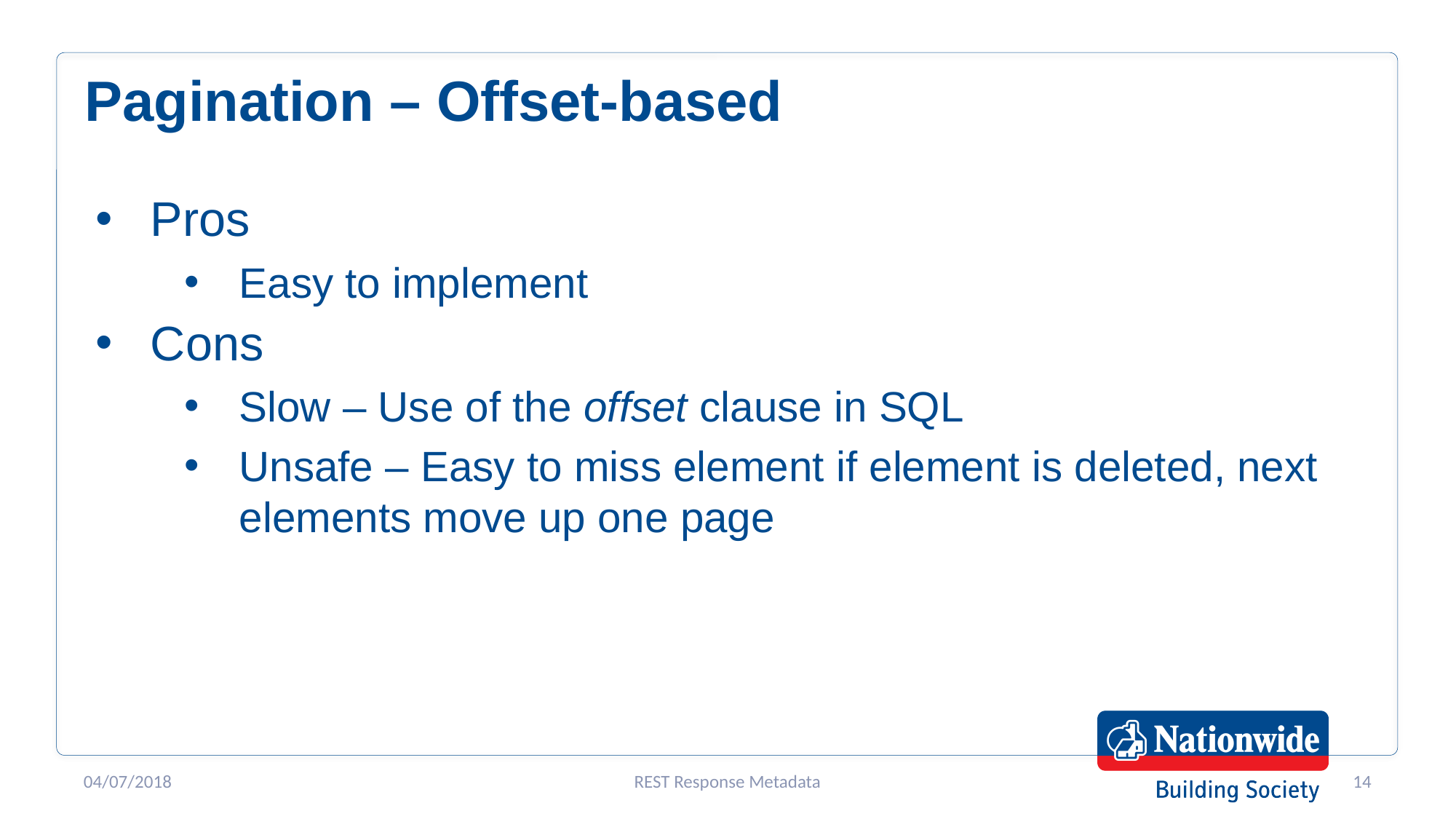

# Pagination – Offset-based
Pros
Easy to implement
Cons
Slow – Use of the offset clause in SQL
Unsafe – Easy to miss element if element is deleted, next elements move up one page

04/07/2018
REST Response Metadata
14